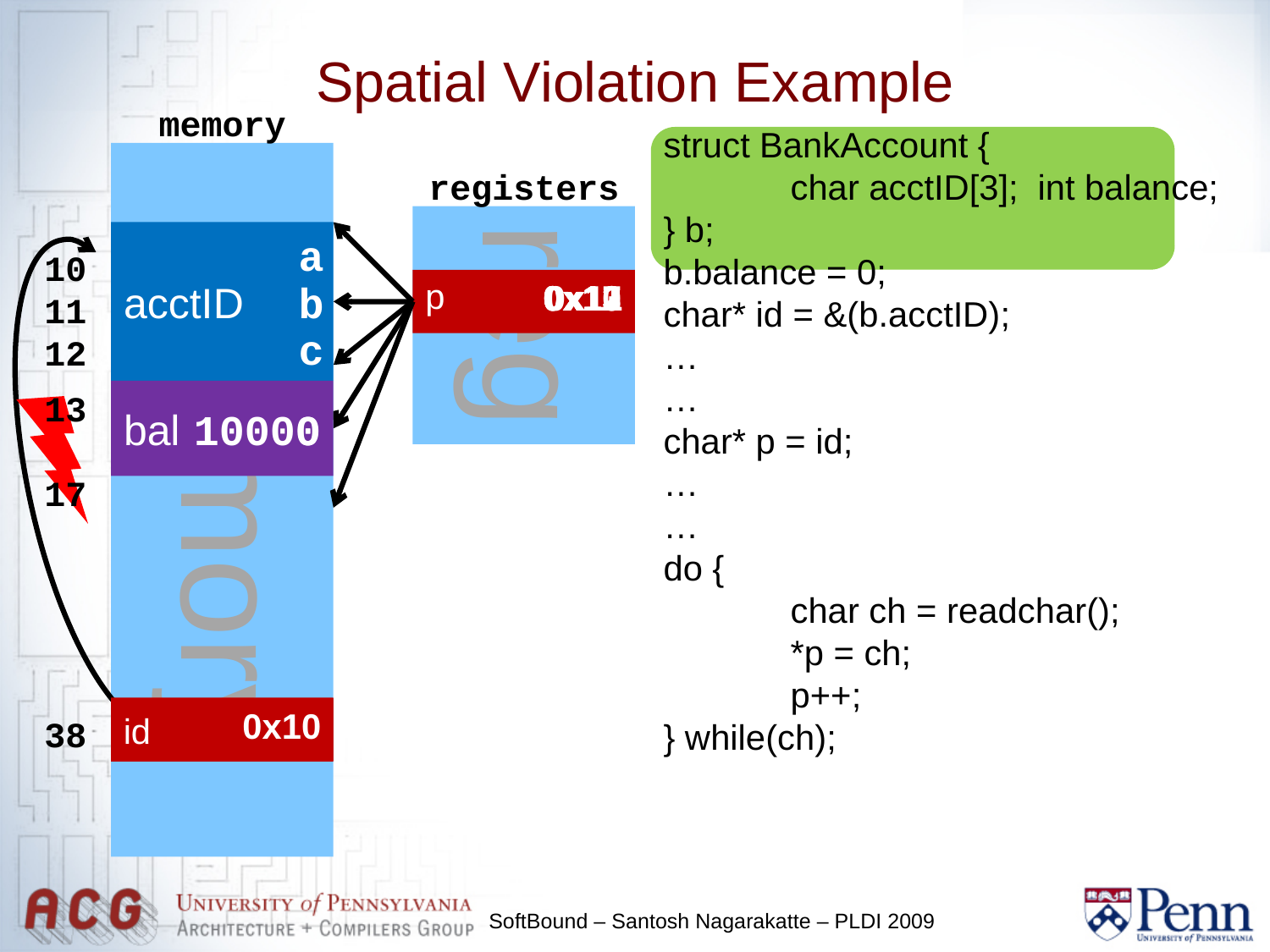

Spatial Violation Example
memory
struct BankAccount {
	char acctID[3];  int balance;
} b;
b.balance = 0;
char* id = &(b.acctID);
…
…
char* p = id;
…
…
do {
	char ch = readchar();
	*p = ch;
	p++;
} while(ch);

memory
registers
reg
acctID
a

10
11
12
b
p
0x10
0x12
0x13
0x17
0x11

c
13

17
bal
10000
0

id
0x10
id
0x10
38
SoftBound – Santosh Nagarakatte – PLDI 2009